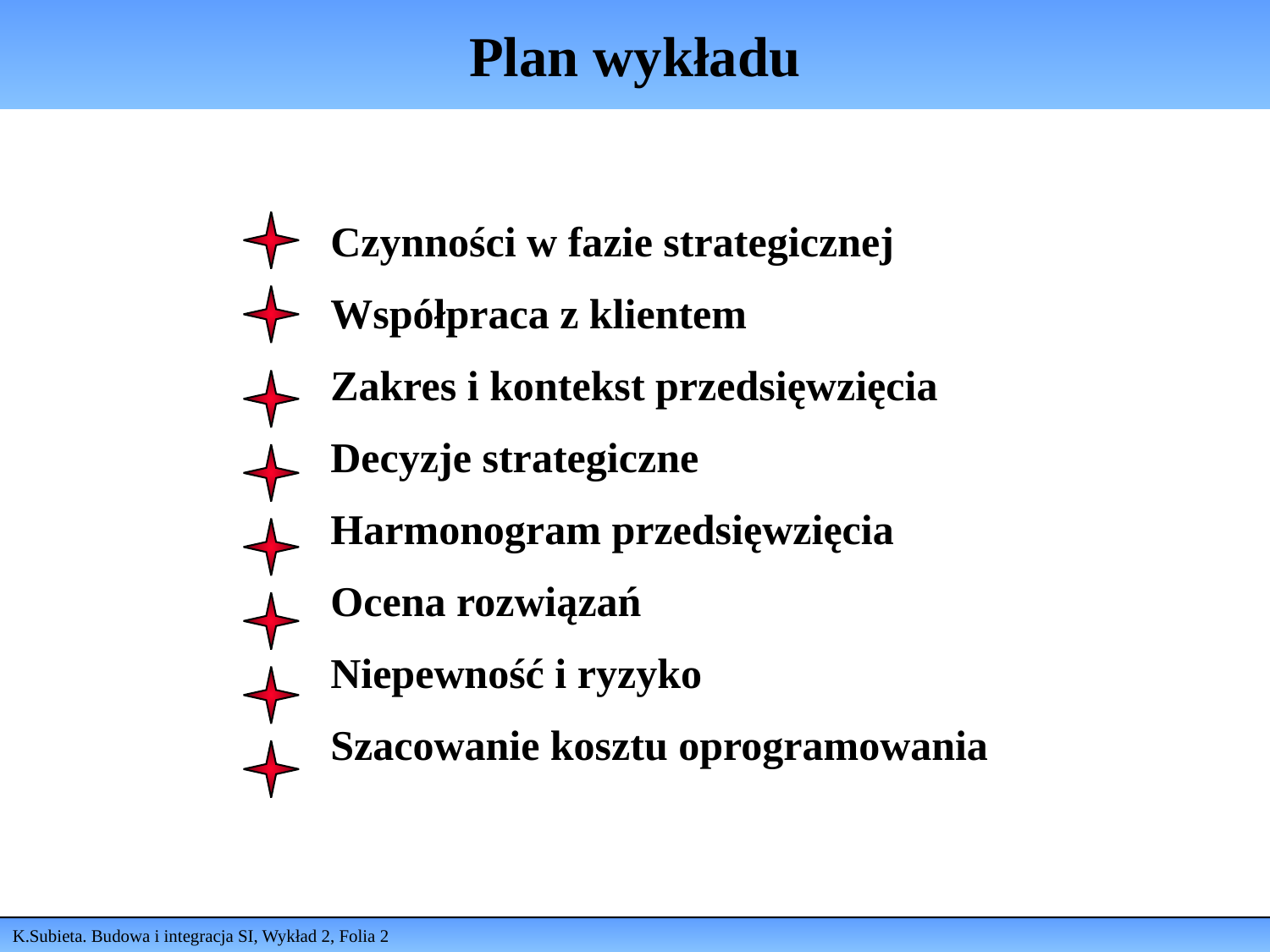

# Plan wykładu
Czynności w fazie strategicznej
Współpraca z klientem
Zakres i kontekst przedsięwzięcia
Decyzje strategiczne
Harmonogram przedsięwzięcia
Ocena rozwiązań
Niepewność i ryzyko
Szacowanie kosztu oprogramowania